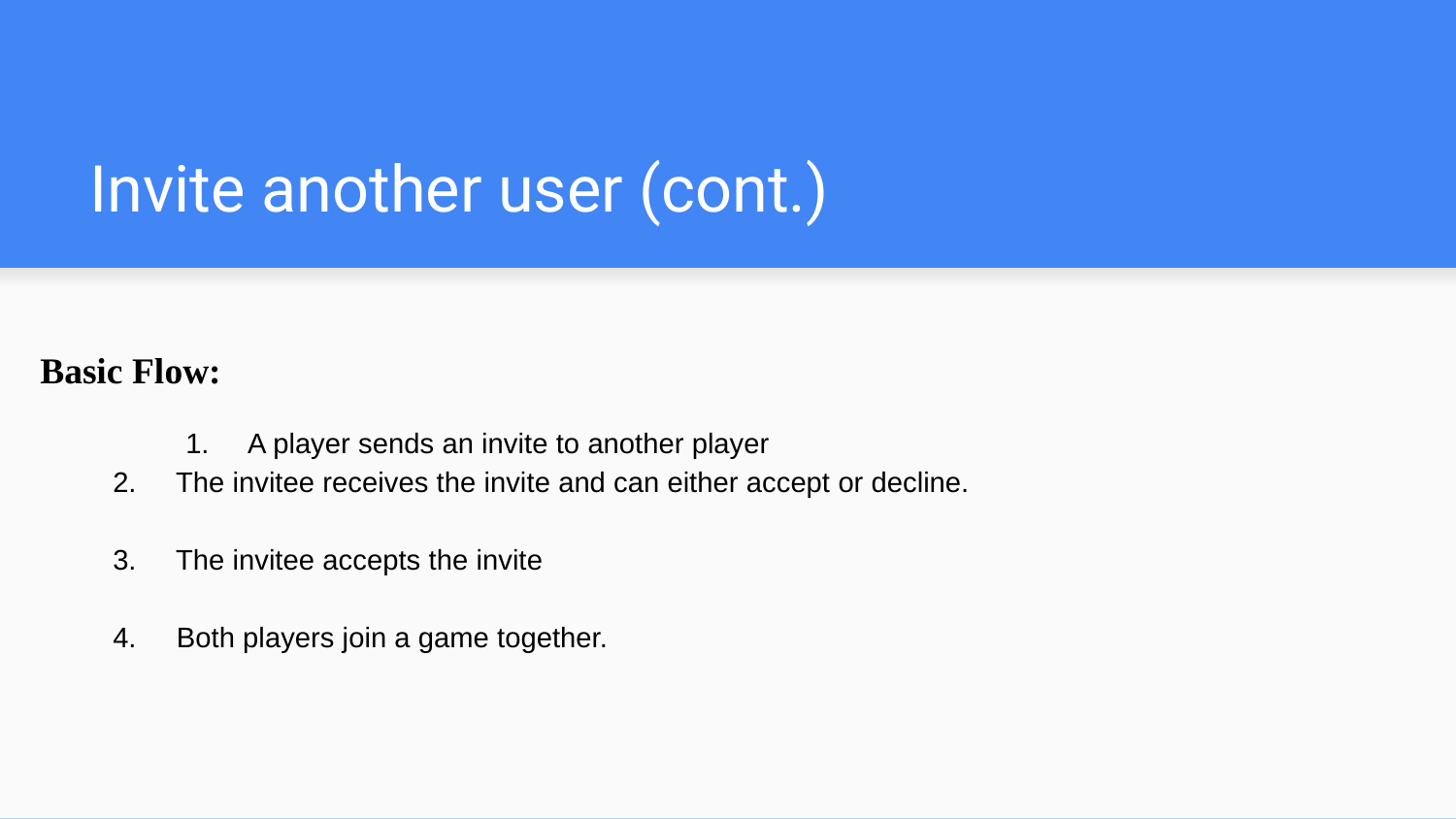

# Invite another user (cont.)
Basic Flow:
      	1.     A player sends an invite to another player
2.     The invitee receives the invite and can either accept or decline.

3.     The invitee accepts the invite

4.     Both players join a game together.